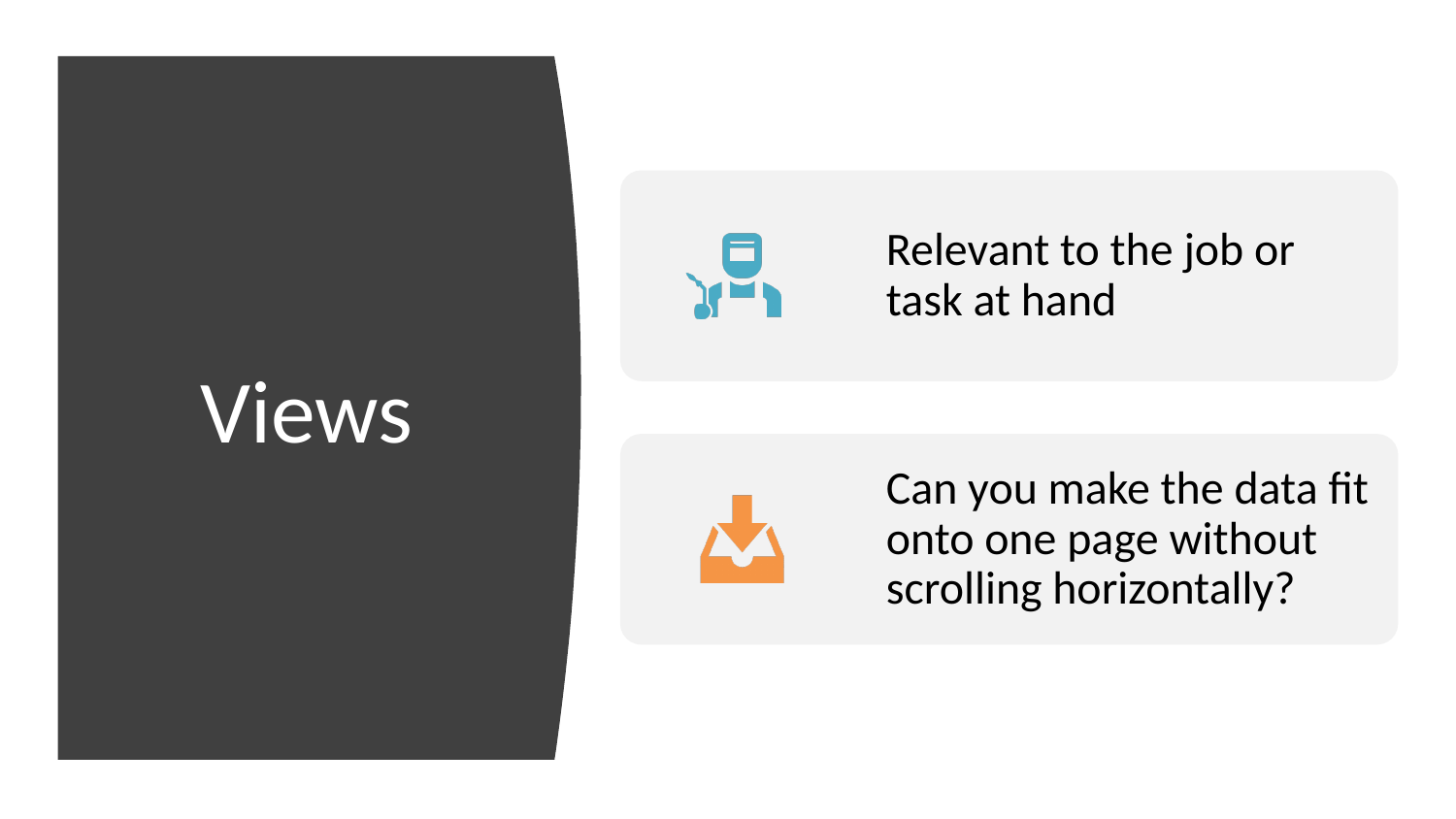

Relevant to the job or task at hand
Can you make the data fit onto one page without scrolling horizontally?
# Views